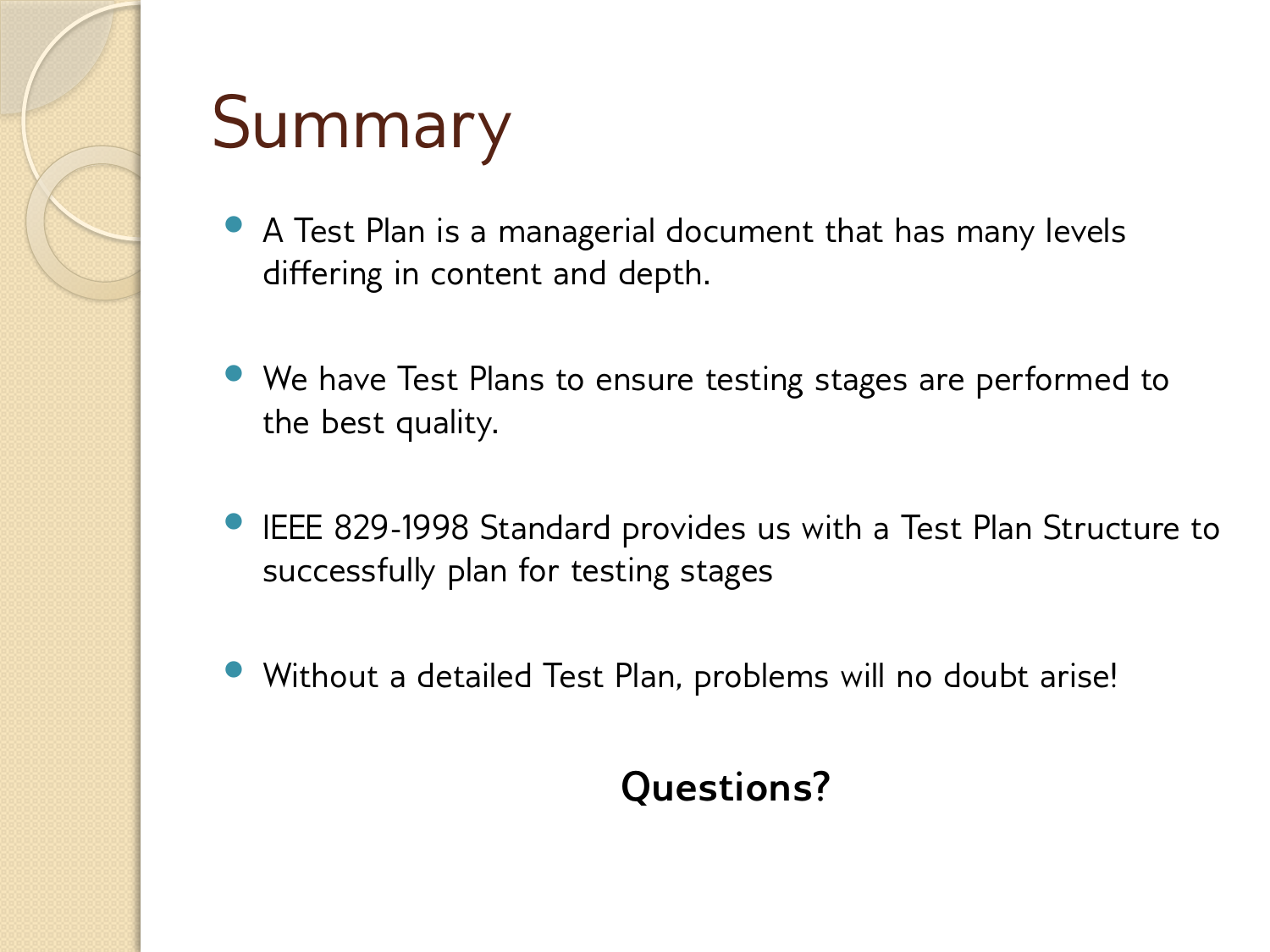

# Summary
A Test Plan is a managerial document that has many levels differing in content and depth.

We have Test Plans to ensure testing stages are performed to the best quality.

IEEE 829-1998 Standard provides us with a Test Plan Structure to successfully plan for testing stages

Without a detailed Test Plan, problems will no doubt arise!

Questions?